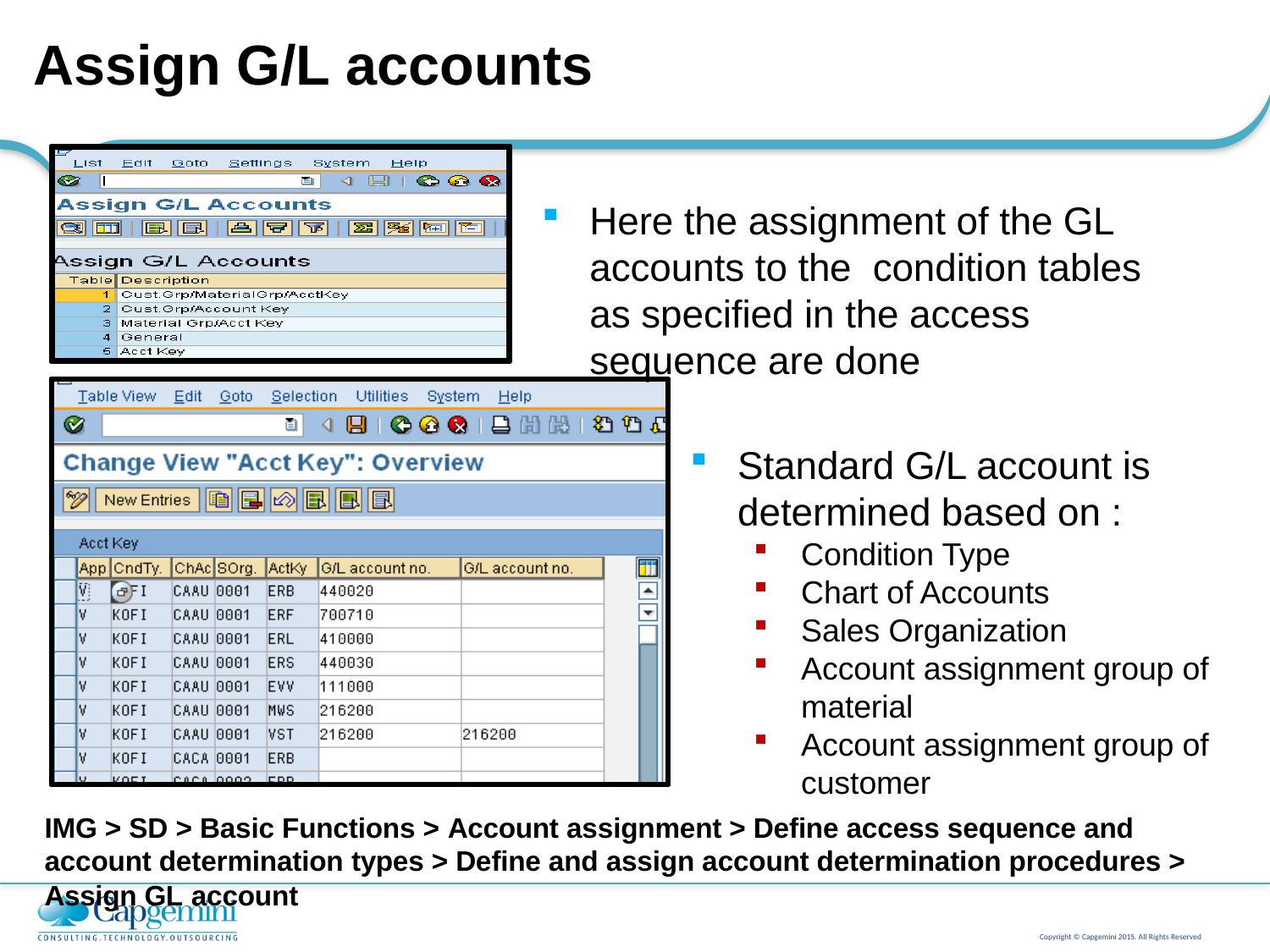

# Assign G/L accounts

Here the assignment of the GL accounts to the  condition tables as specified in the access  sequence are done

Standard G/L account is determined based on :
Condition Type
Chart of Accounts
Sales Organization
Account assignment group of material
Account assignment group of customer
IMG > SD > Basic Functions > Account assignment > Define access sequence and  account determination types > Define and assign account determination procedures >  Assign GL account